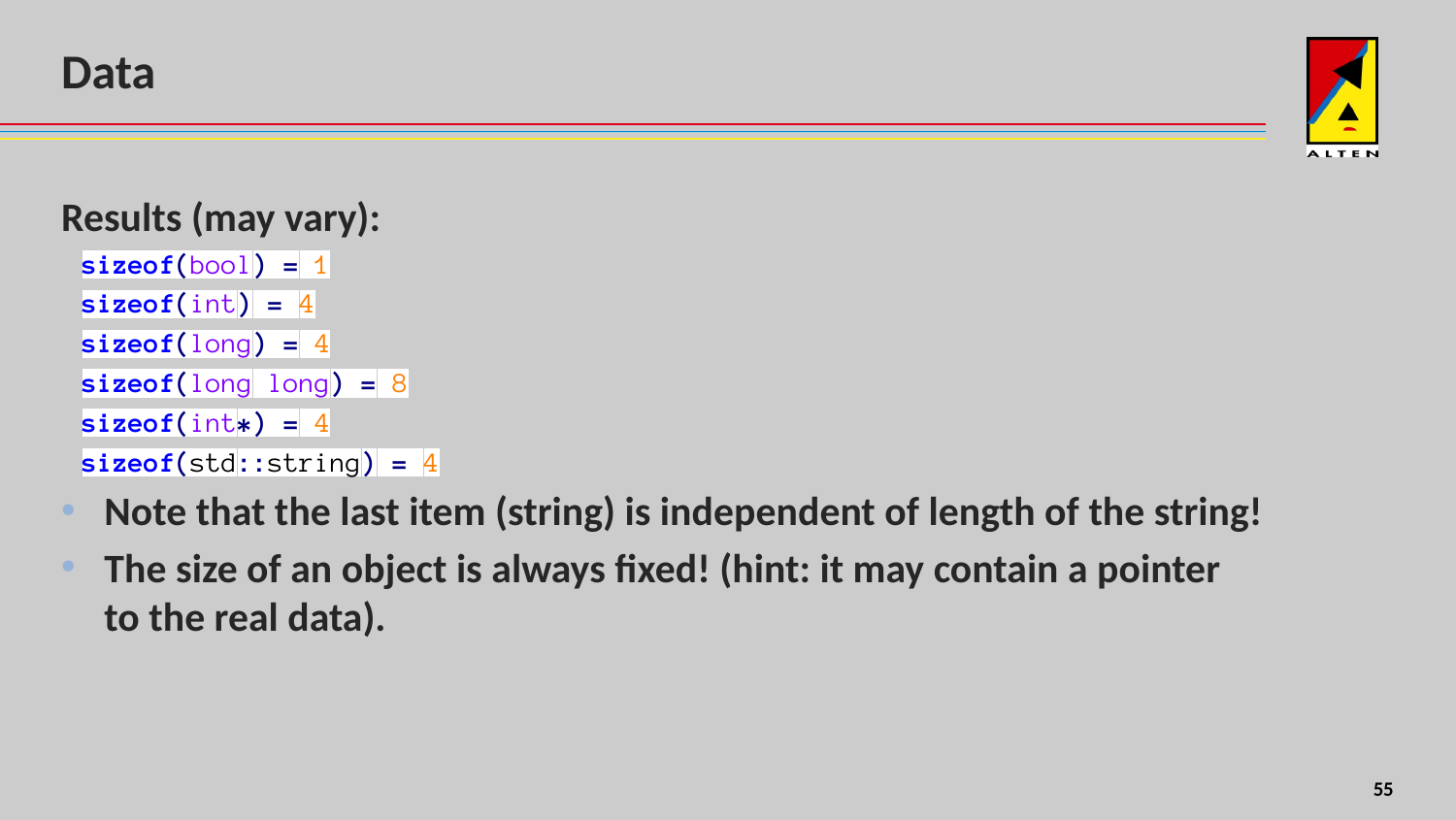

# Data
Results (may vary):
sizeof(bool) = 1
sizeof(int) = 4
sizeof(long) = 4
sizeof(long long) = 8
sizeof(int*) = 4
sizeof(std::string) = 4
Note that the last item (string) is independent of length of the string!
The size of an object is always fixed! (hint: it may contain a pointer to the real data).
55